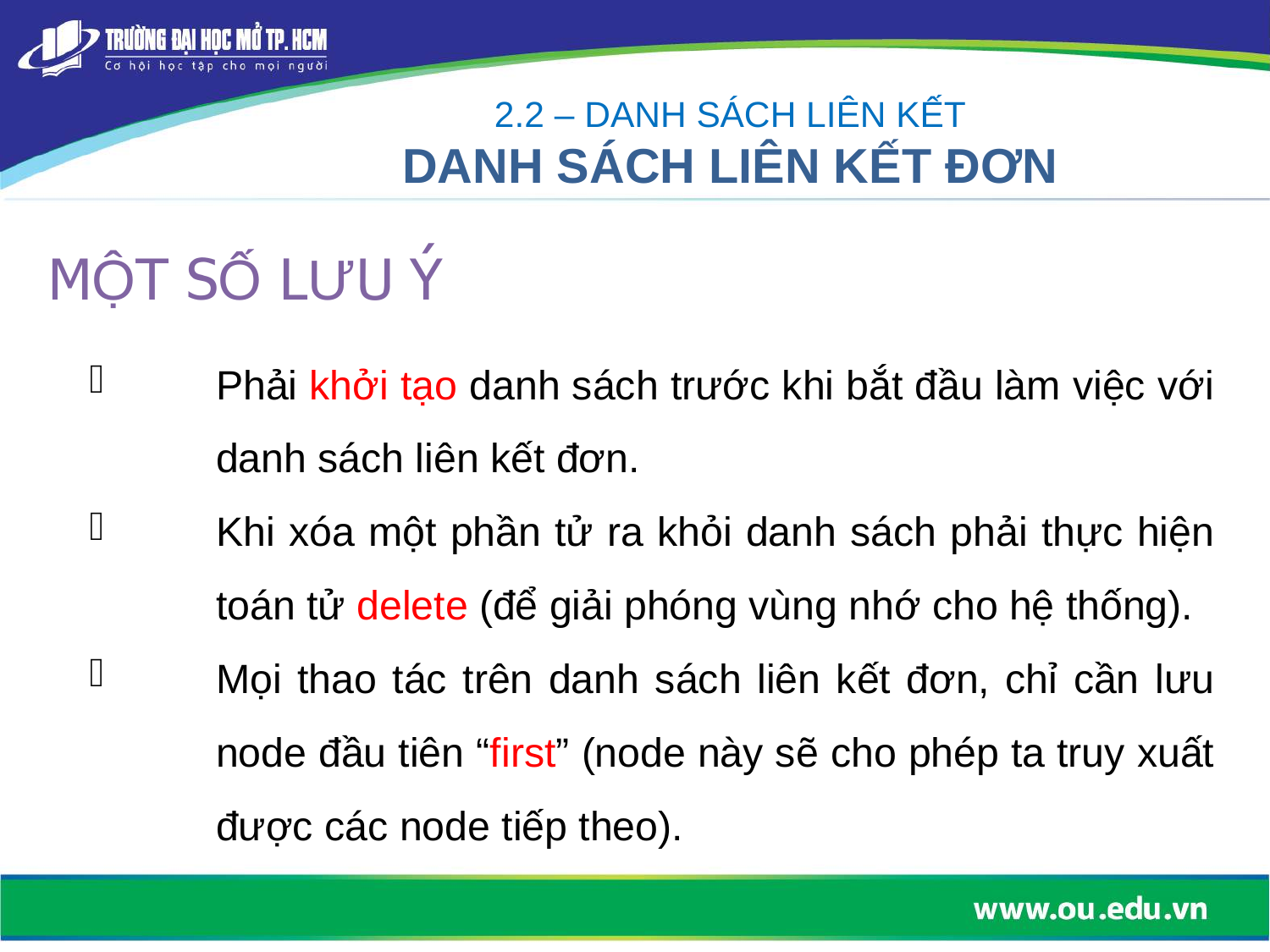

2.2 – DANH SÁCH LIÊN KẾT
DANH SÁCH LIÊN KẾT ĐƠN
MỘT SỐ LƯU Ý
Phải khởi tạo danh sách trước khi bắt đầu làm việc với danh sách liên kết đơn.
Khi xóa một phần tử ra khỏi danh sách phải thực hiện toán tử delete (để giải phóng vùng nhớ cho hệ thống).
Mọi thao tác trên danh sách liên kết đơn, chỉ cần lưu node đầu tiên “first” (node này sẽ cho phép ta truy xuất được các node tiếp theo).